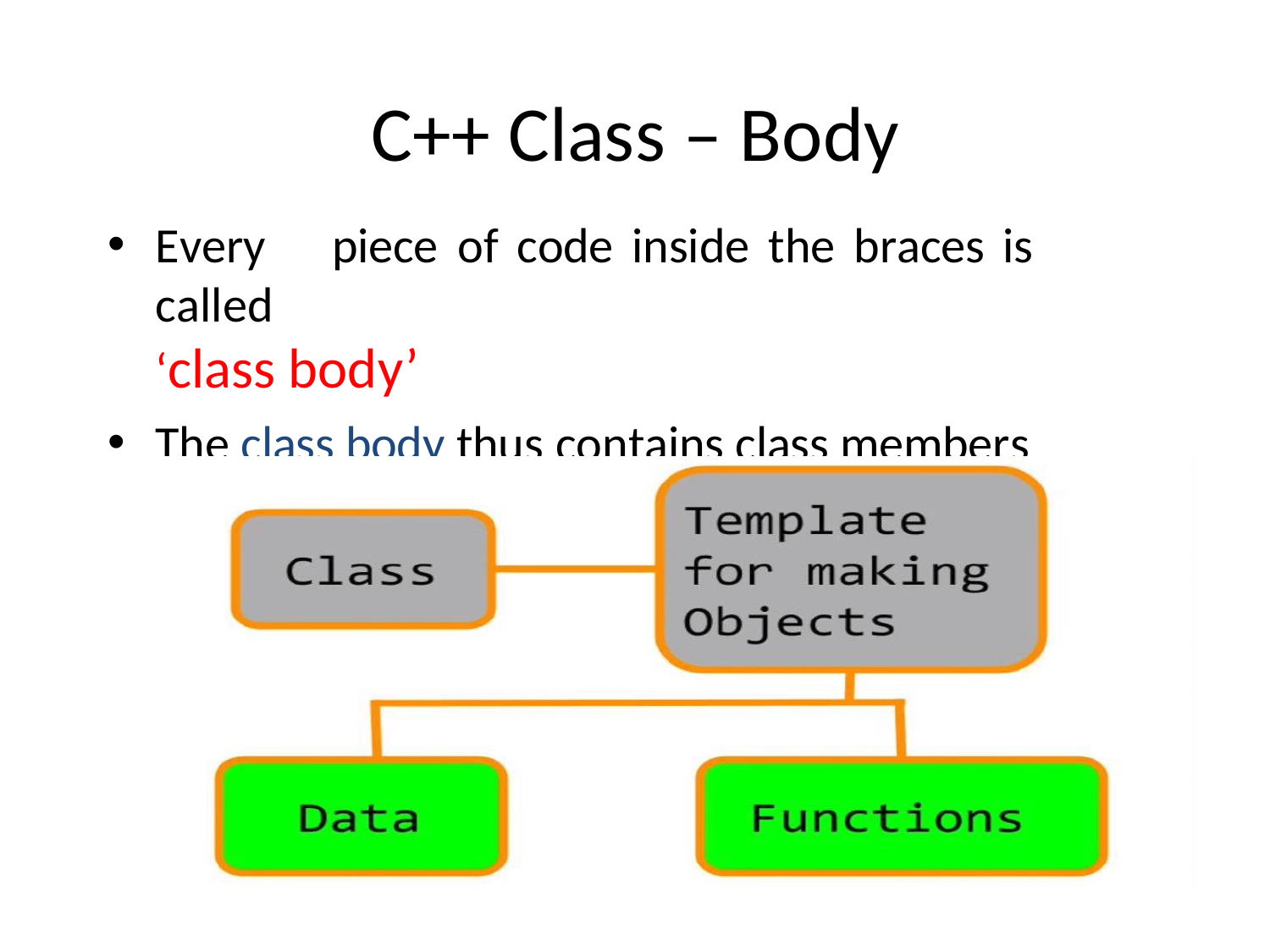

# C++ Class – Body
Every	piece	of	code	inside	the	braces	is	called
‘class body’
The class body thus contains class members